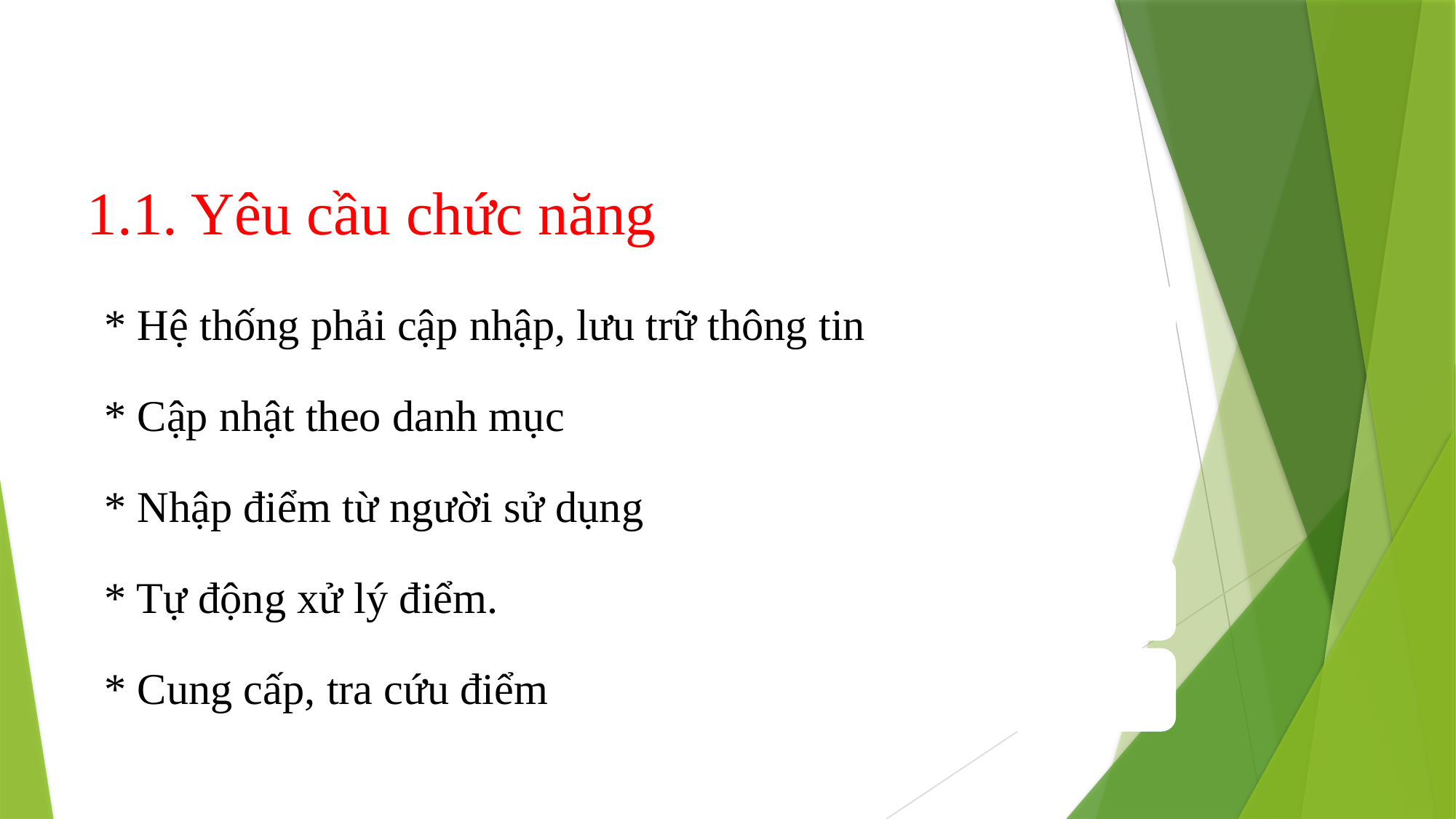

# 1.1. Yêu cầu chức năng
* Hệ thống phải cập nhập, lưu trữ thông tin
* Cập nhật theo danh mục
* Nhập điểm từ người sử dụng
* Tự động xử lý điểm.
* Cung cấp, tra cứu điểm